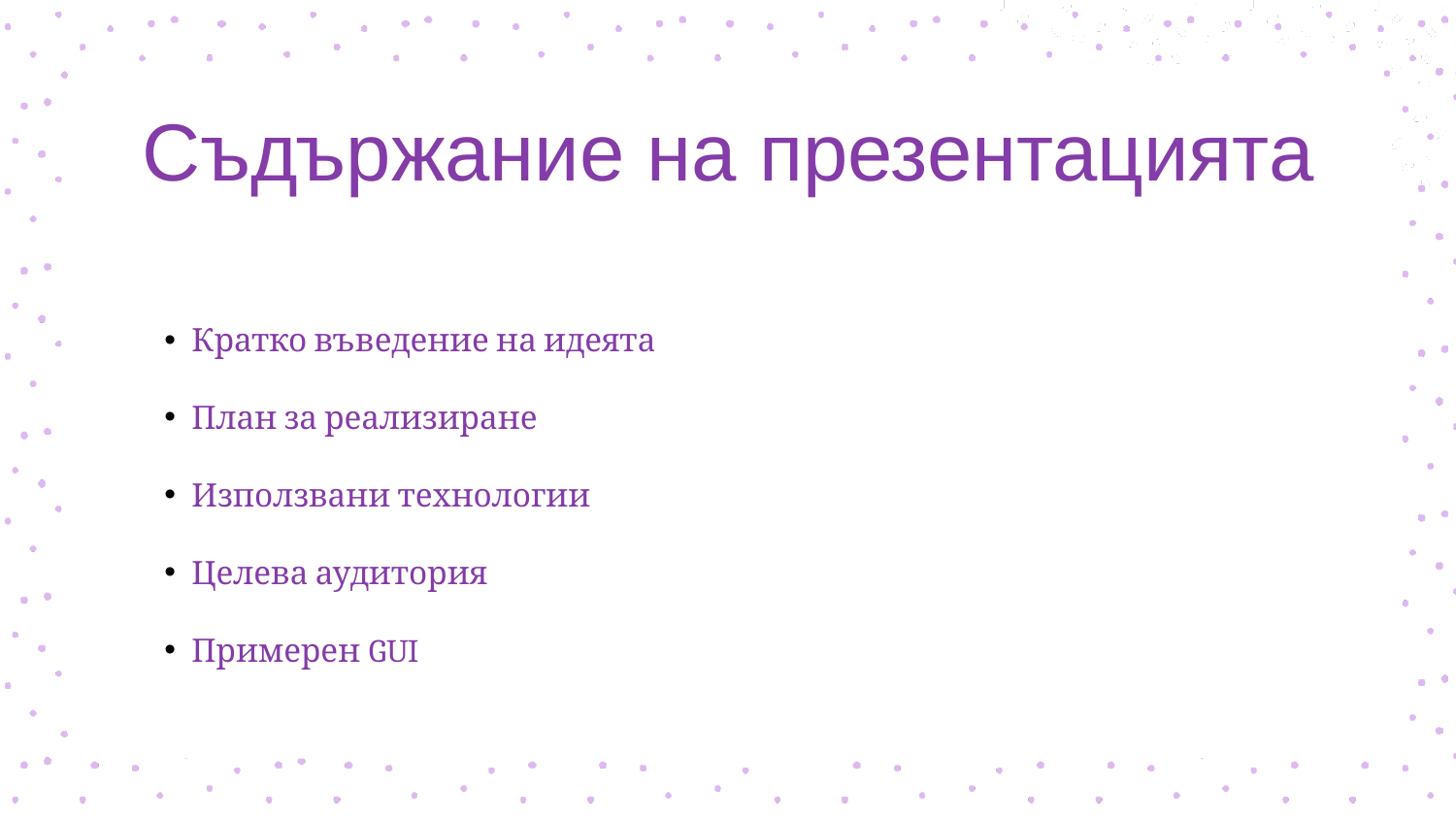

# Съдържание на презентацията
Кратко въведение на идеята
План за реализиране
Използвани технологии
Целева аудитория
Примерен GUI